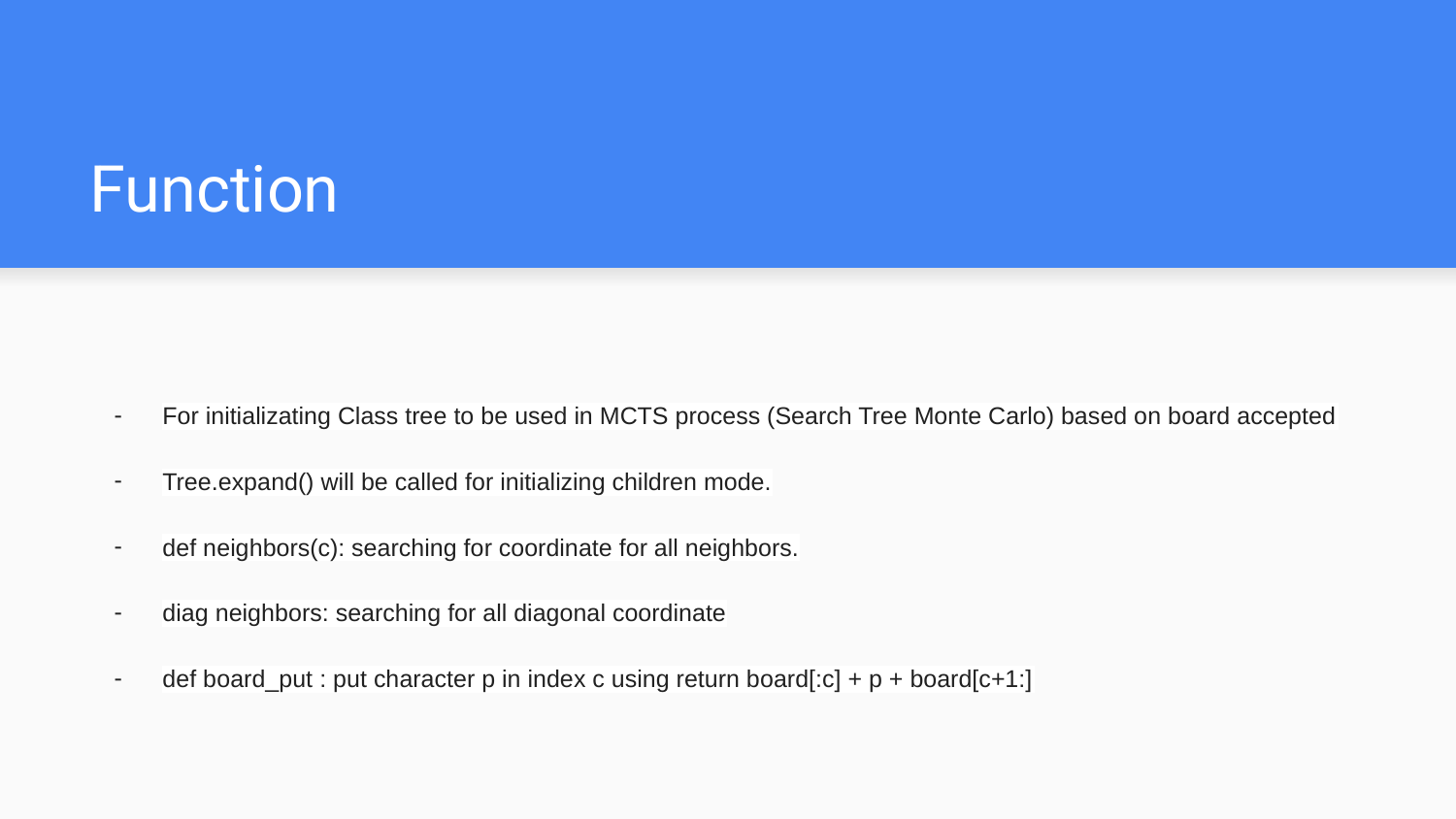

# Function

For initializating Class tree to be used in MCTS process (Search Tree Monte Carlo) based on board accepted
Tree.expand() will be called for initializing children mode.
def neighbors(c): searching for coordinate for all neighbors.
diag neighbors: searching for all diagonal coordinate
def board_put : put character p in index c using return board[:c] + p + board[c+1:]